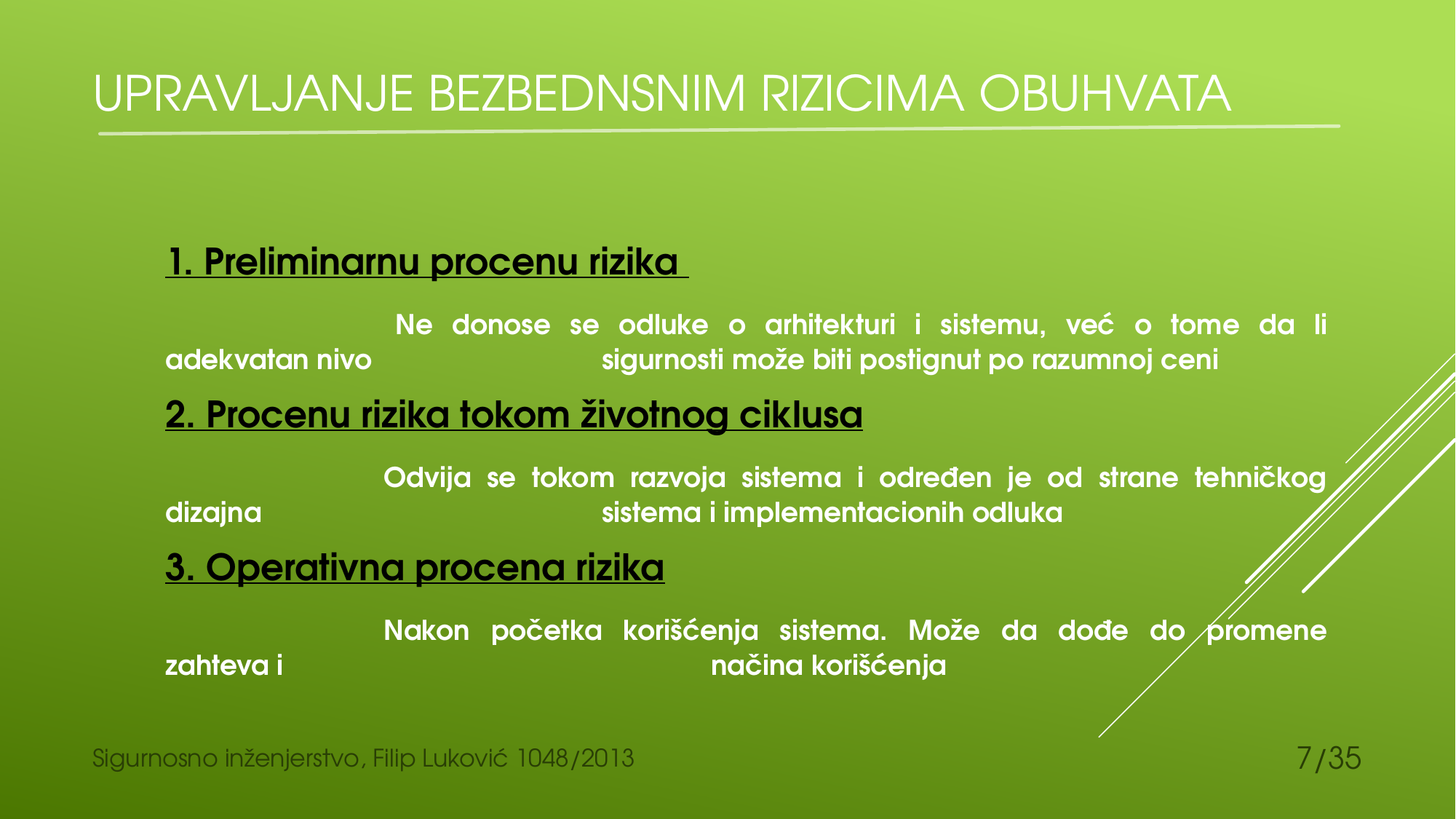

# Upravljanje bezbednsnim rizicima obuhvata
1. Preliminarnu procenu rizika
 		Ne donose se odluke o arhitekturi i sistemu, već o tome da li adekvatan nivo 			sigurnosti može biti postignut po razumnoj ceni
2. Procenu rizika tokom životnog ciklusa
		Odvija se tokom razvoja sistema i određen je od strane tehničkog dizajna 				sistema i implementacionih odluka
3. Operativna procena rizika
		Nakon početka korišćenja sistema. Može da dođe do promene zahteva i 				načina korišćenja
7
Sigurnosno inženjerstvo, Filip Luković 1048/2013